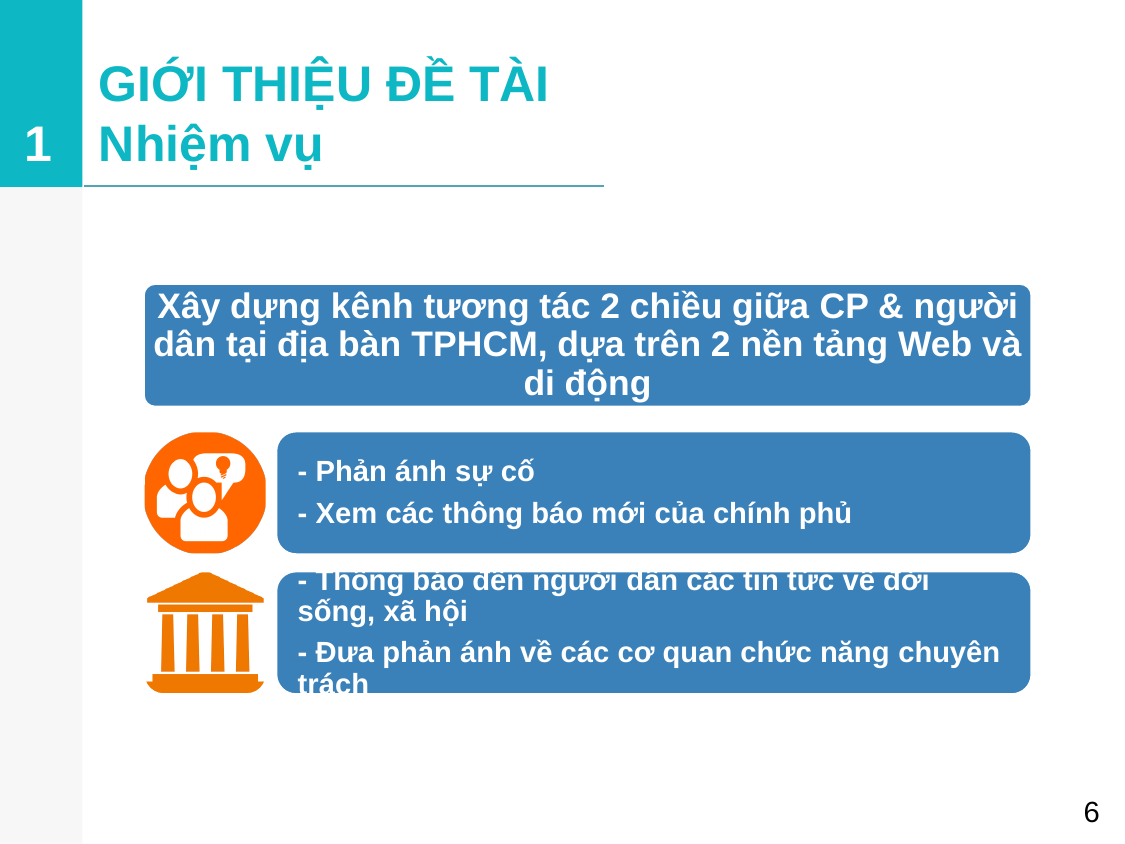

# GIỚI THIỆU ĐỀ TÀI Nhiệm vụ
1
Xây dựng kênh tương tác 2 chiều giữa CP & người dân tại địa bàn TPHCM, dựa trên 2 nền tảng Web và di động

- Phản ánh sự cố
- Xem các thông báo mới của chính phủ

- Thông báo đến người dân các tin tức về đời sống, xã hội
- Đưa phản ánh về các cơ quan chức năng chuyên trách
6